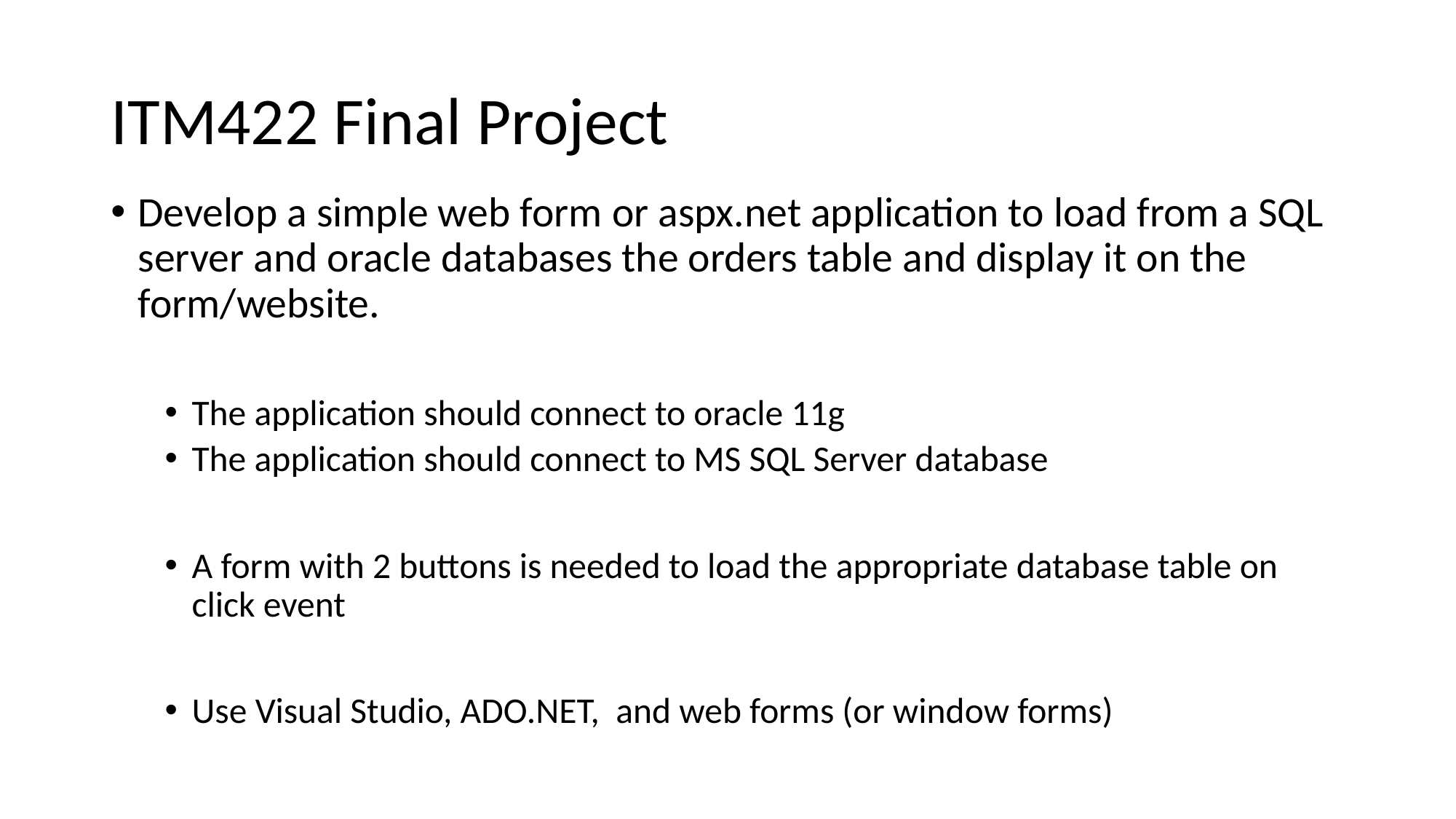

# ITM422 Final Project
Develop a simple web form or aspx.net application to load from a SQL server and oracle databases the orders table and display it on the form/website.

The application should connect to oracle 11g
The application should connect to MS SQL Server database

A form with 2 buttons is needed to load the appropriate database table on click event

Use Visual Studio, ADO.NET,  and web forms (or window forms)